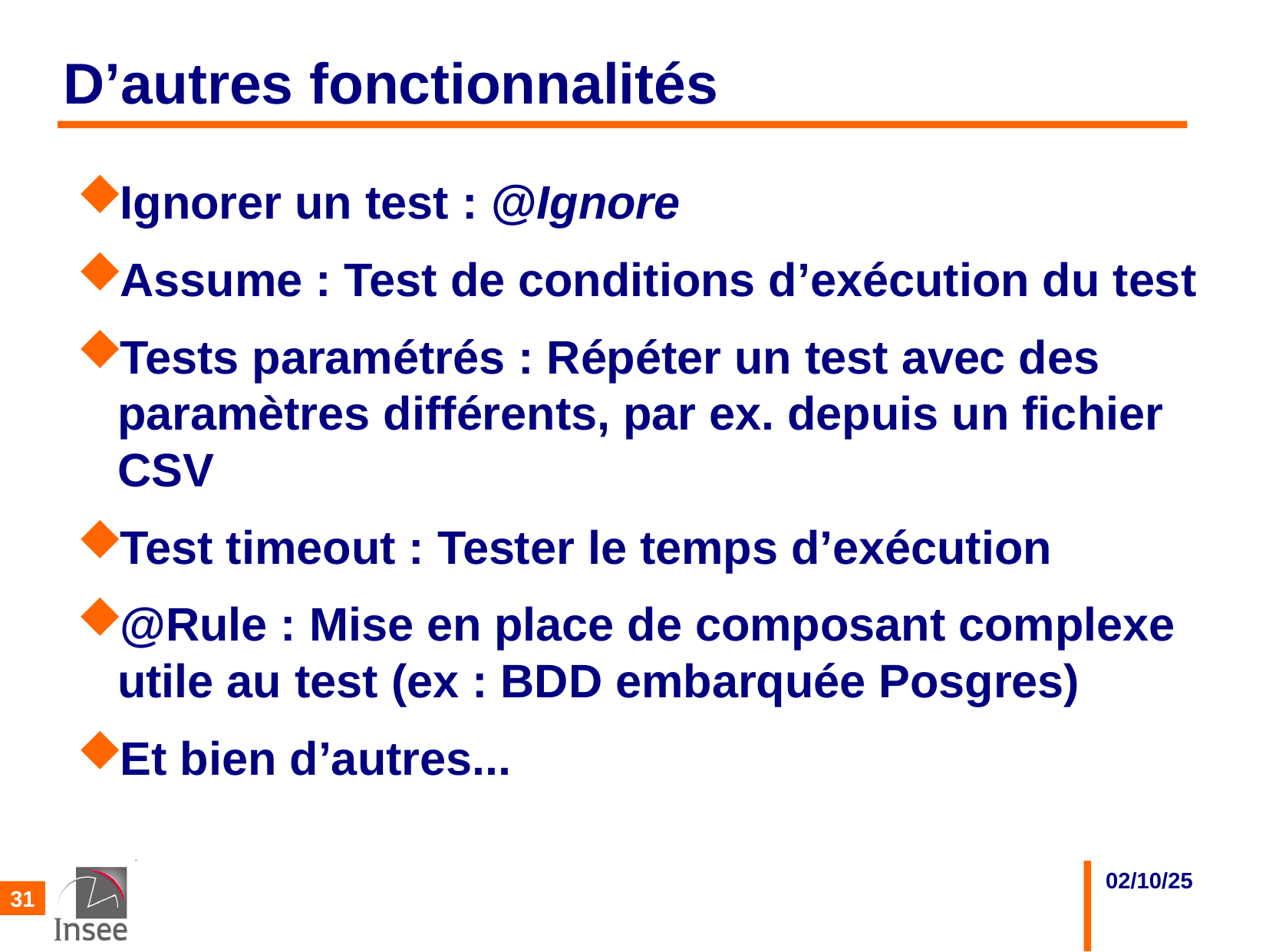

# D’autres fonctionnalités

Ignorer un test : @Ignore
Assume : Test de conditions d’exécution du test
Tests paramétrés : Répéter un test avec des paramètres différents, par ex. depuis un fichier CSV
Test timeout : Tester le temps d’exécution
@Rule : Mise en place de composant complexe utile au test (ex : BDD embarquée Posgres)
Et bien d’autres...
02/10/25
31